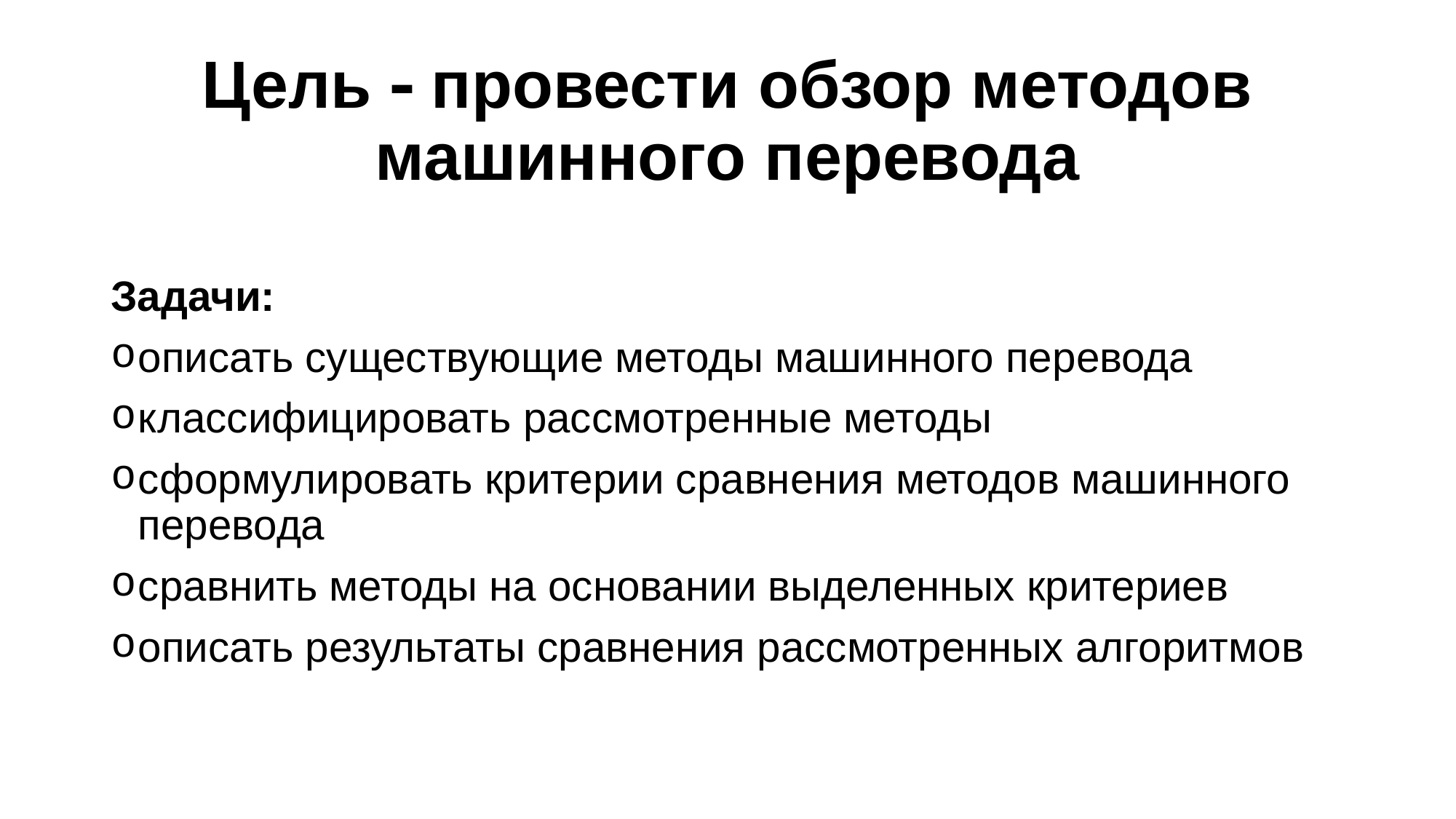

# Цель − провести обзор методов машинного перевода
Задачи:
описать существующие методы машинного перевода
классифицировать рассмотренные методы
сформулировать критерии сравнения методов машинного перевода
сравнить методы на основании выделенных критериев
описать результаты сравнения рассмотренных алгоритмов